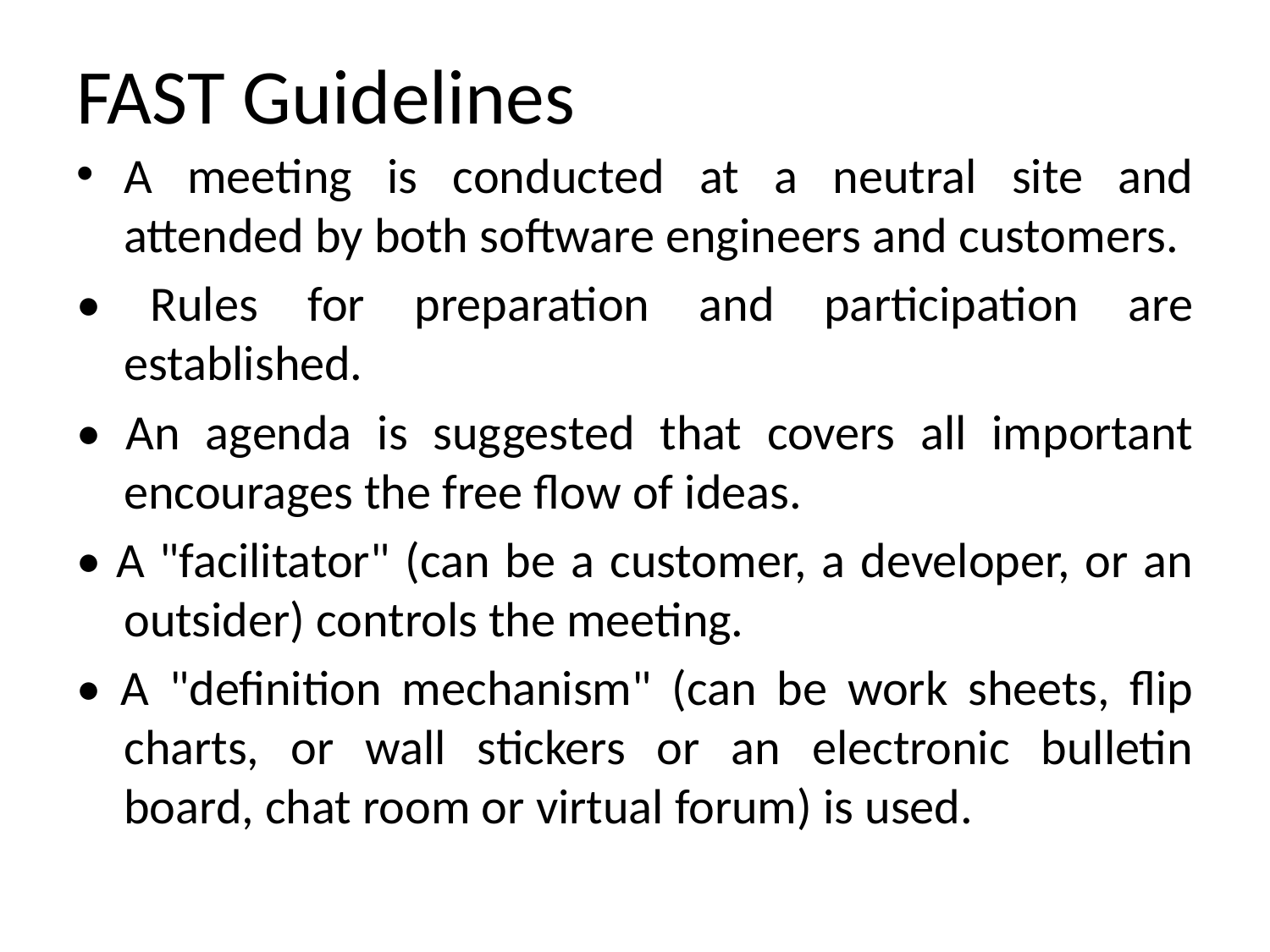

# FAST Guidelines
A meeting is conducted at a neutral site and attended by both software engineers and customers.
• Rules for preparation and participation are established.
• An agenda is suggested that covers all important encourages the free flow of ideas.
• A "facilitator" (can be a customer, a developer, or an outsider) controls the meeting.
• A "definition mechanism" (can be work sheets, flip charts, or wall stickers or an electronic bulletin board, chat room or virtual forum) is used.